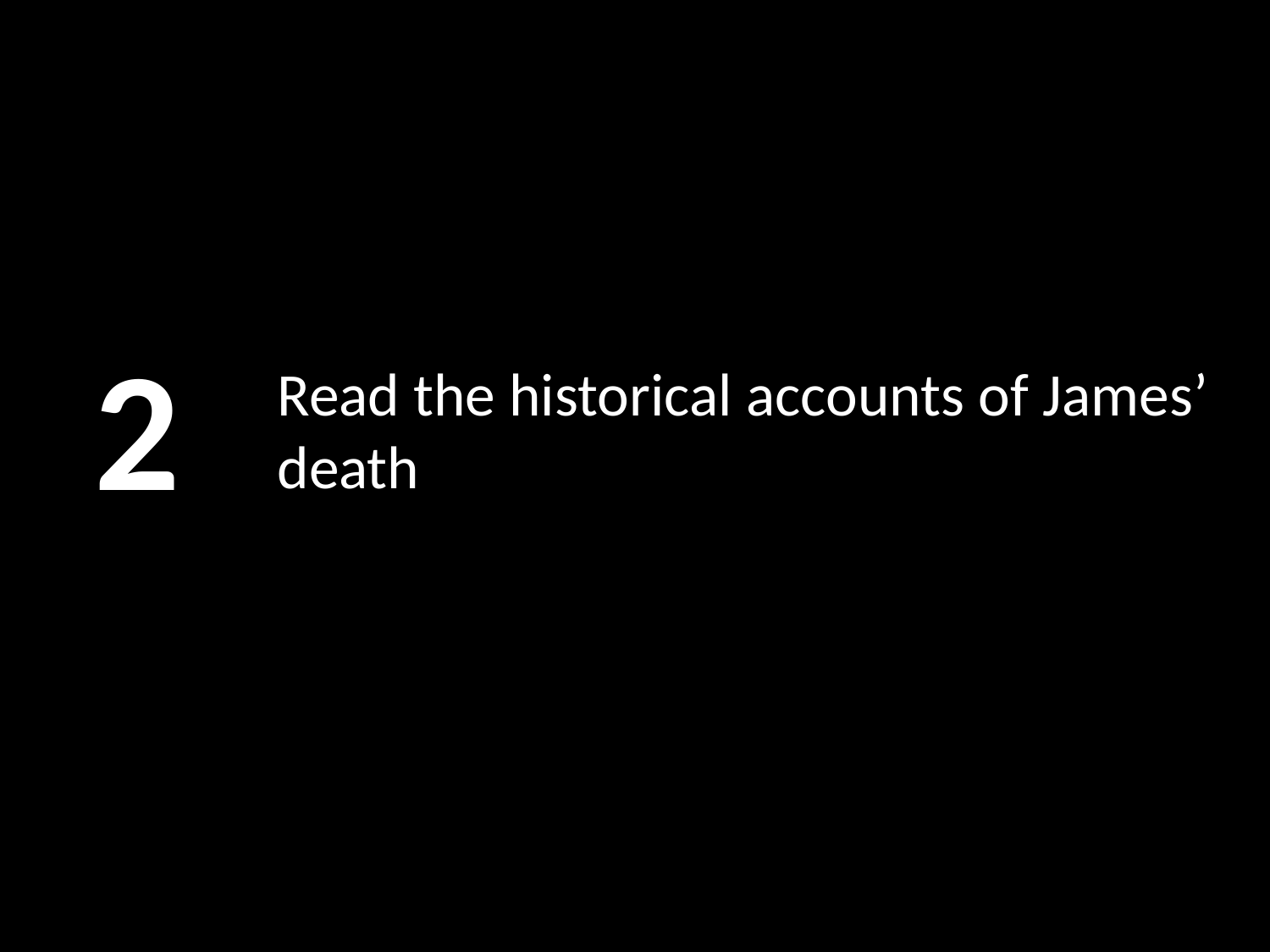

2
# Read the historical accounts of James’ death